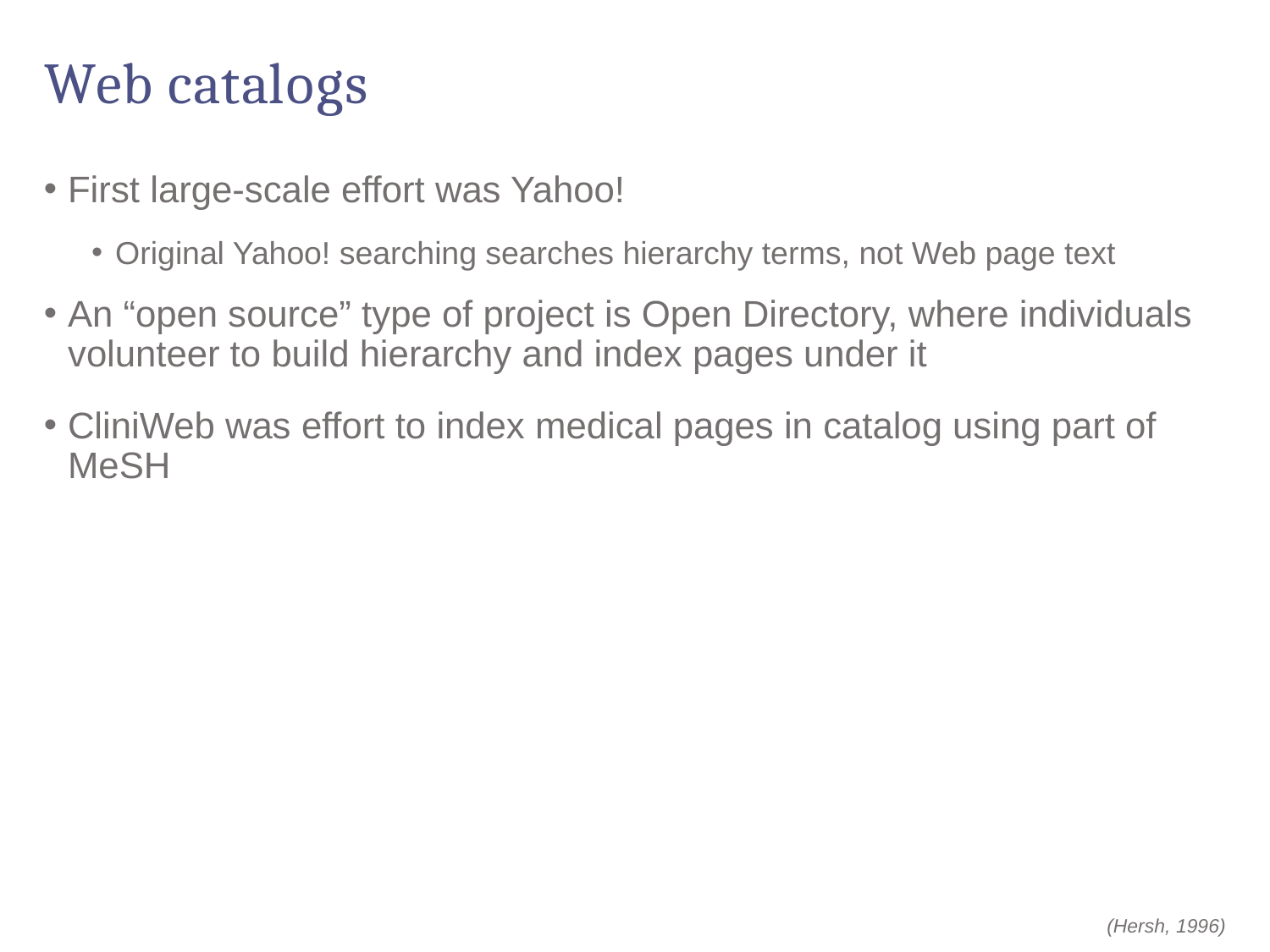

# Web catalogs
First large-scale effort was Yahoo!
Original Yahoo! searching searches hierarchy terms, not Web page text
An “open source” type of project is Open Directory, where individuals volunteer to build hierarchy and index pages under it
CliniWeb was effort to index medical pages in catalog using part of MeSH
(Hersh, 1996)